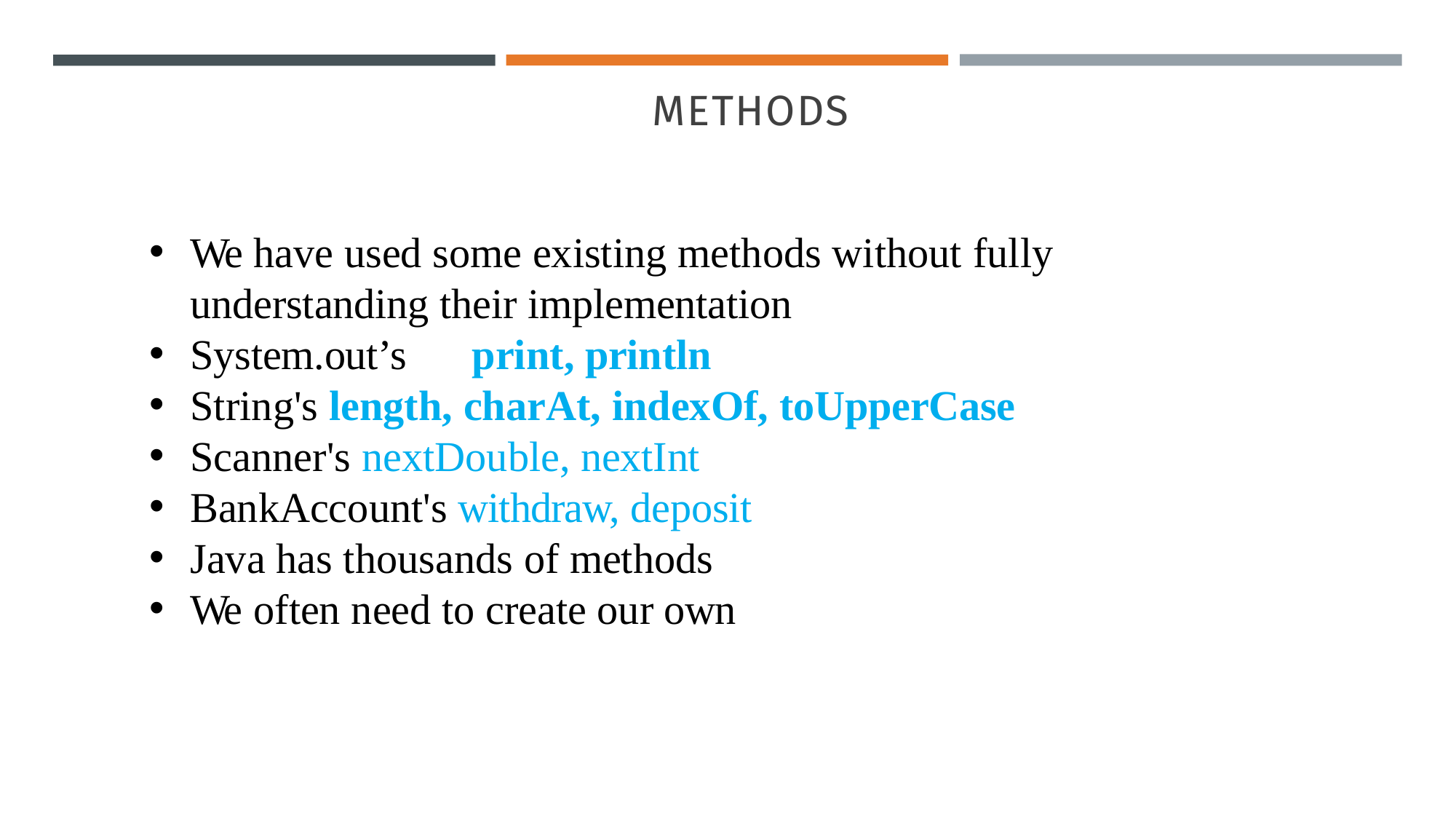

# METHODS
We have used some existing methods without fully understanding their implementation
System.out’s	print, println
String's length, charAt, indexOf, toUpperCase
Scanner's nextDouble, nextInt
BankAccount's withdraw, deposit
Java has thousands of methods
We often need to create our own